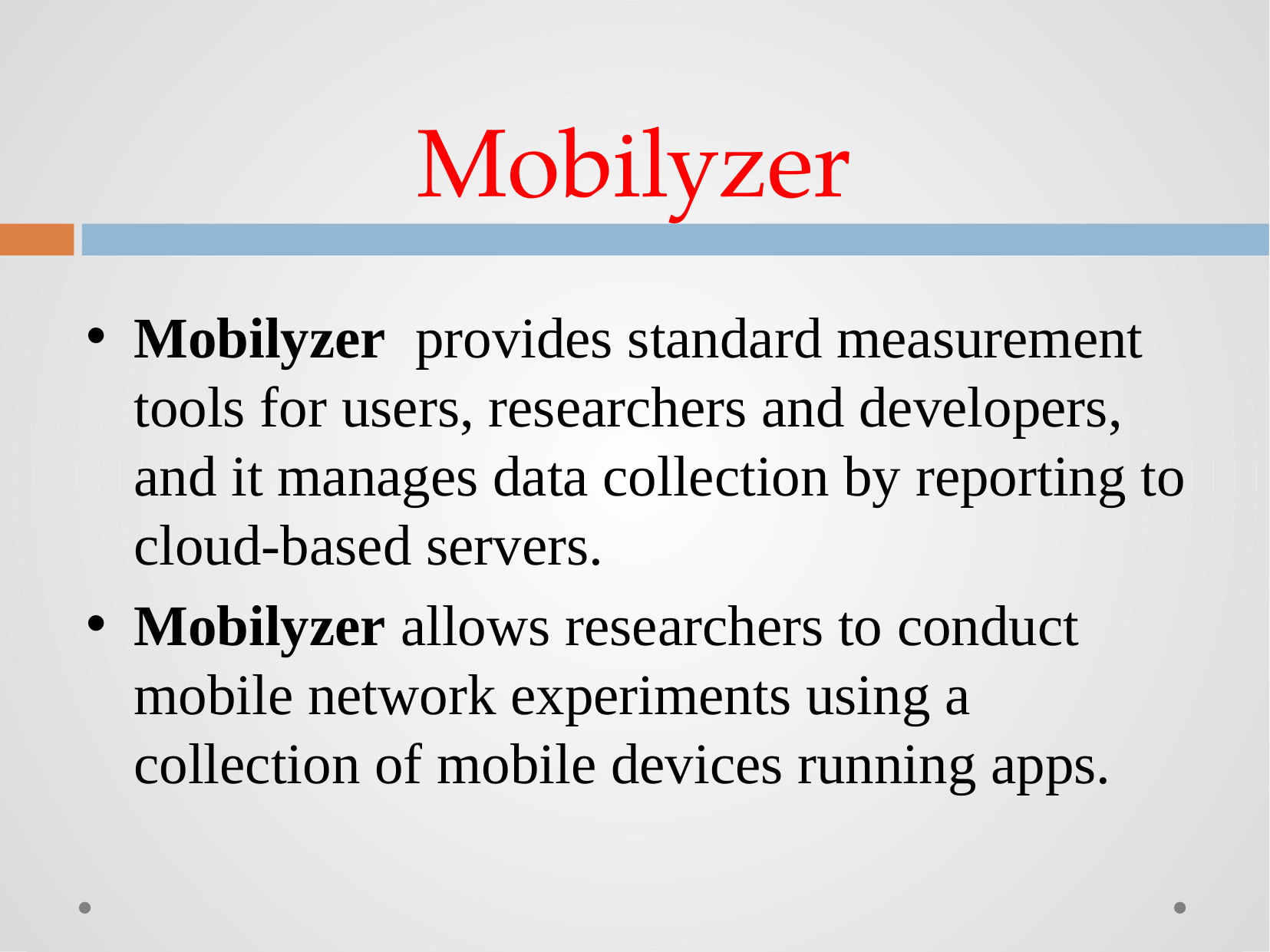

# Mobilyzer

Mobilyzer  provides standard measurement tools for users, researchers and developers, and it manages data collection by reporting to cloud-based servers.
Mobilyzer allows researchers to conduct mobile network experiments using a collection of mobile devices running apps.